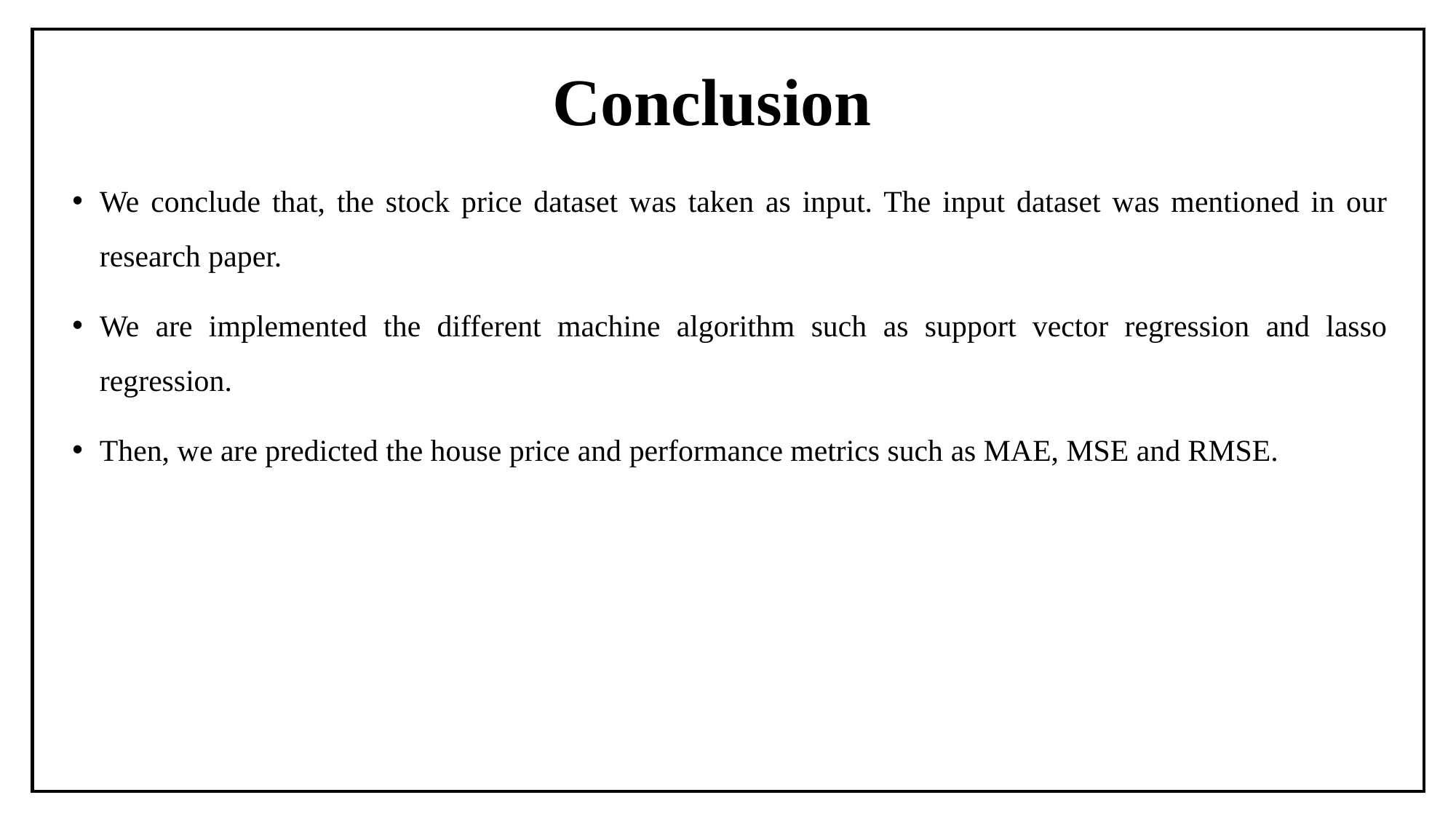

# Conclusion

We conclude that, the stock price dataset was taken as input. The input dataset was mentioned in our research paper.
We are implemented the different machine algorithm such as support vector regression and lasso regression.
Then, we are predicted the house price and performance metrics such as MAE, MSE and RMSE.